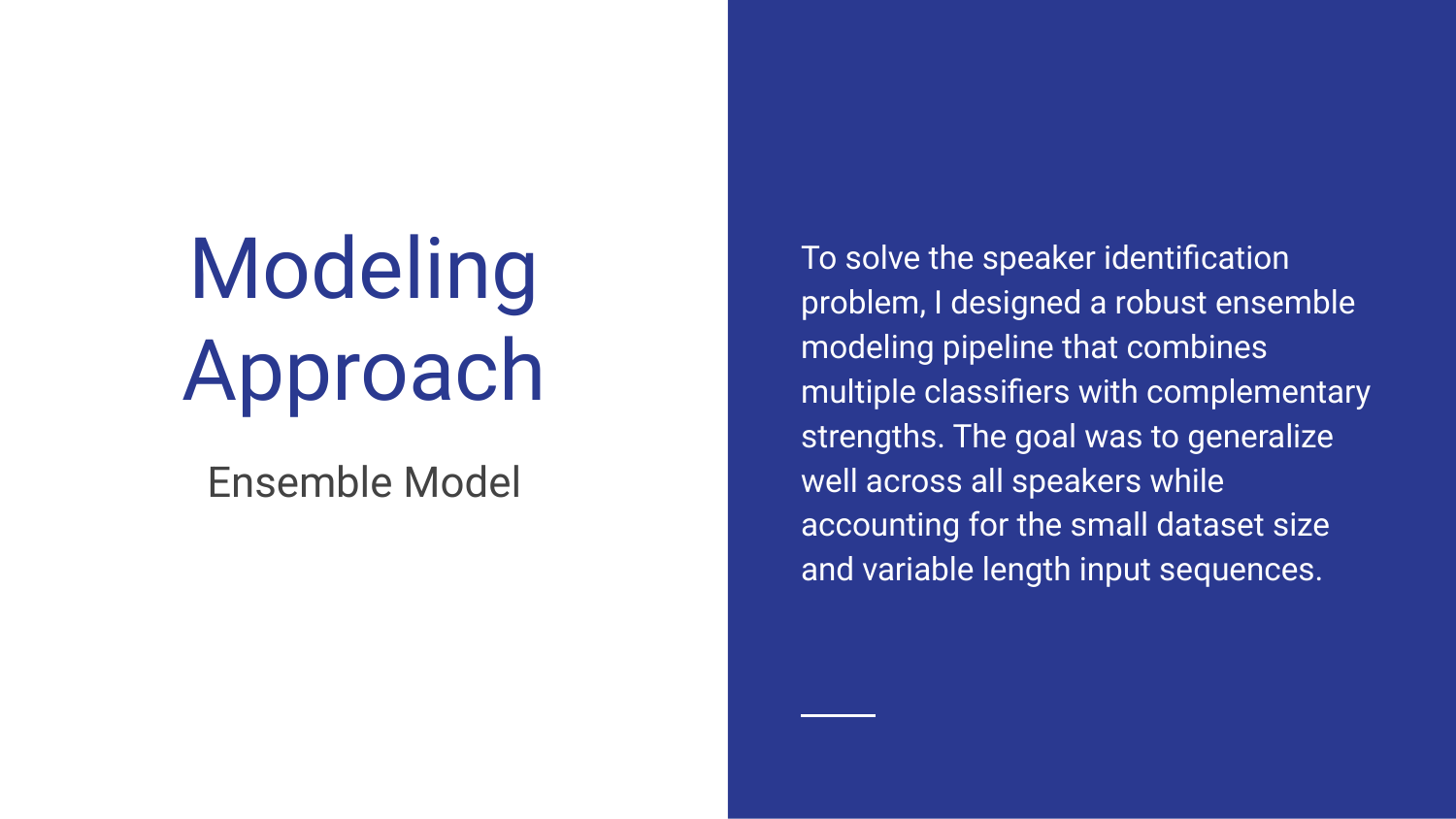

To solve the speaker identification problem, I designed a robust ensemble modeling pipeline that combines multiple classifiers with complementary strengths. The goal was to generalize well across all speakers while accounting for the small dataset size and variable length input sequences.
# Modeling Approach
Ensemble Model